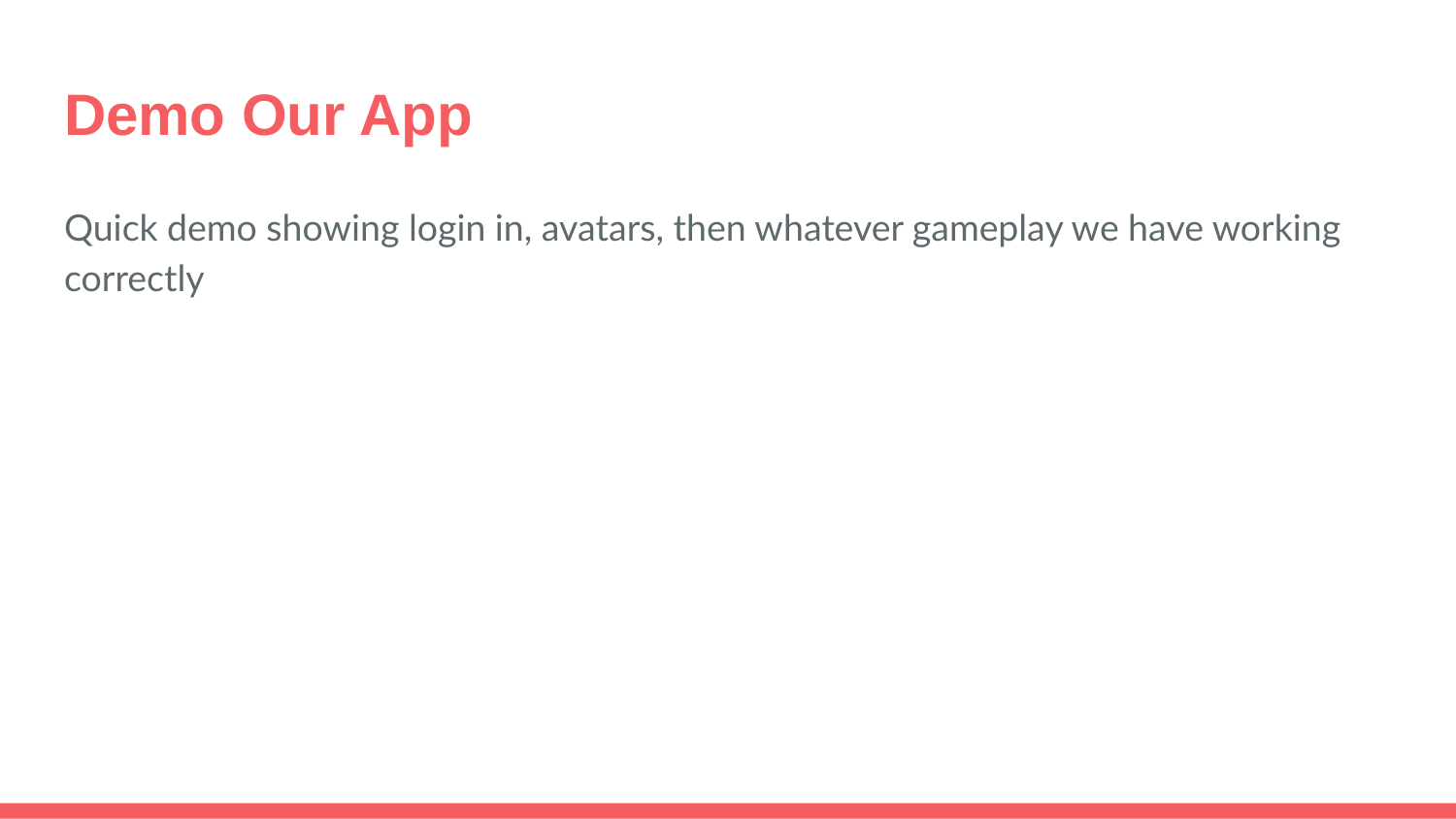

# Demo Our App
Quick demo showing login in, avatars, then whatever gameplay we have working correctly